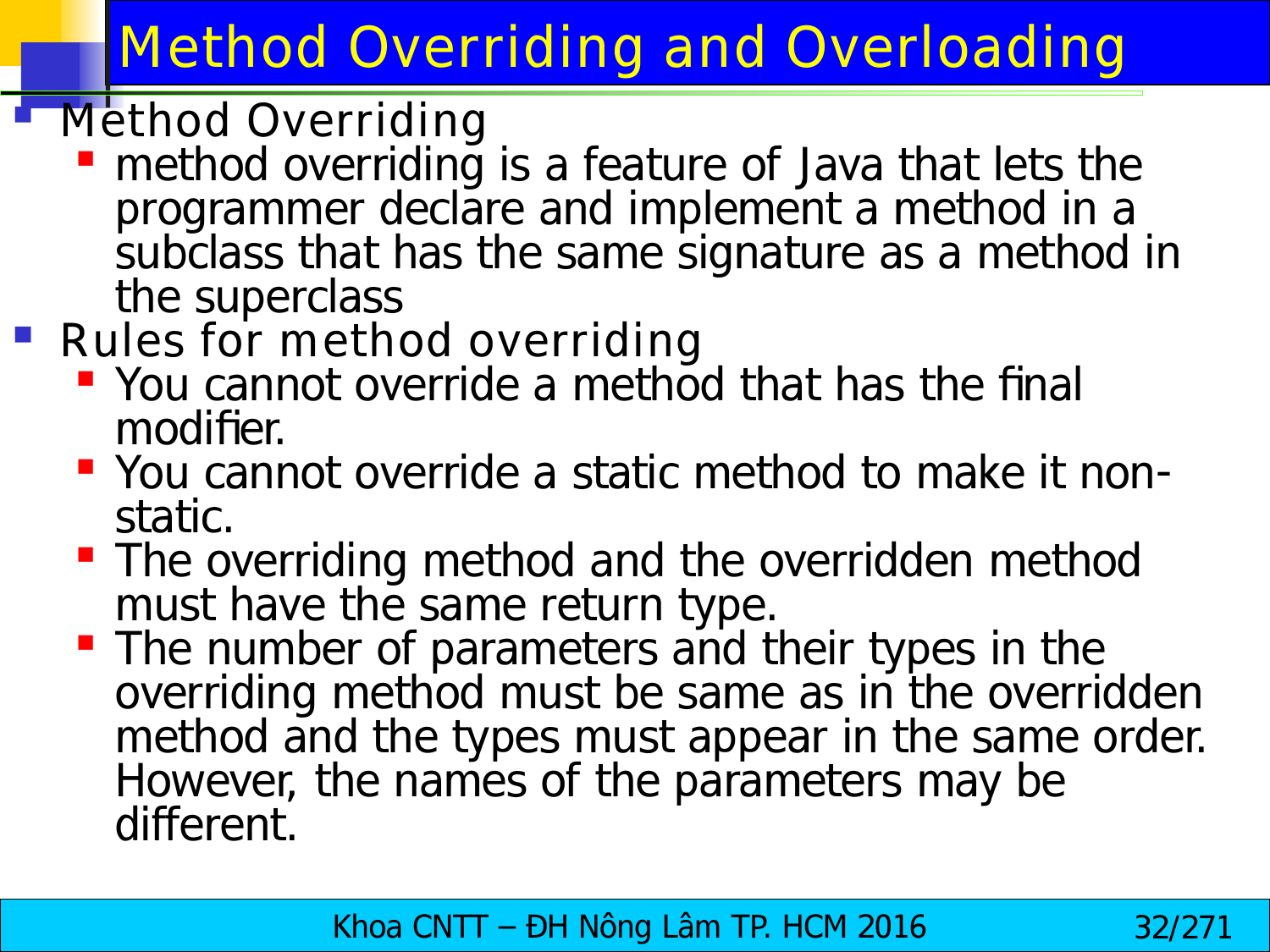

# Method Overriding and Overloading
Method Overriding
method overriding is a feature of Java that lets the programmer declare and implement a method in a subclass that has the same signature as a method in the superclass
Rules for method overriding
You cannot override a method that has the final modifier.
You cannot override a static method to make it non-static.
The overriding method and the overridden method must have the same return type.
The number of parameters and their types in the overriding method must be same as in the overridden method and the types must appear in the same order. However, the names of the parameters may be different.